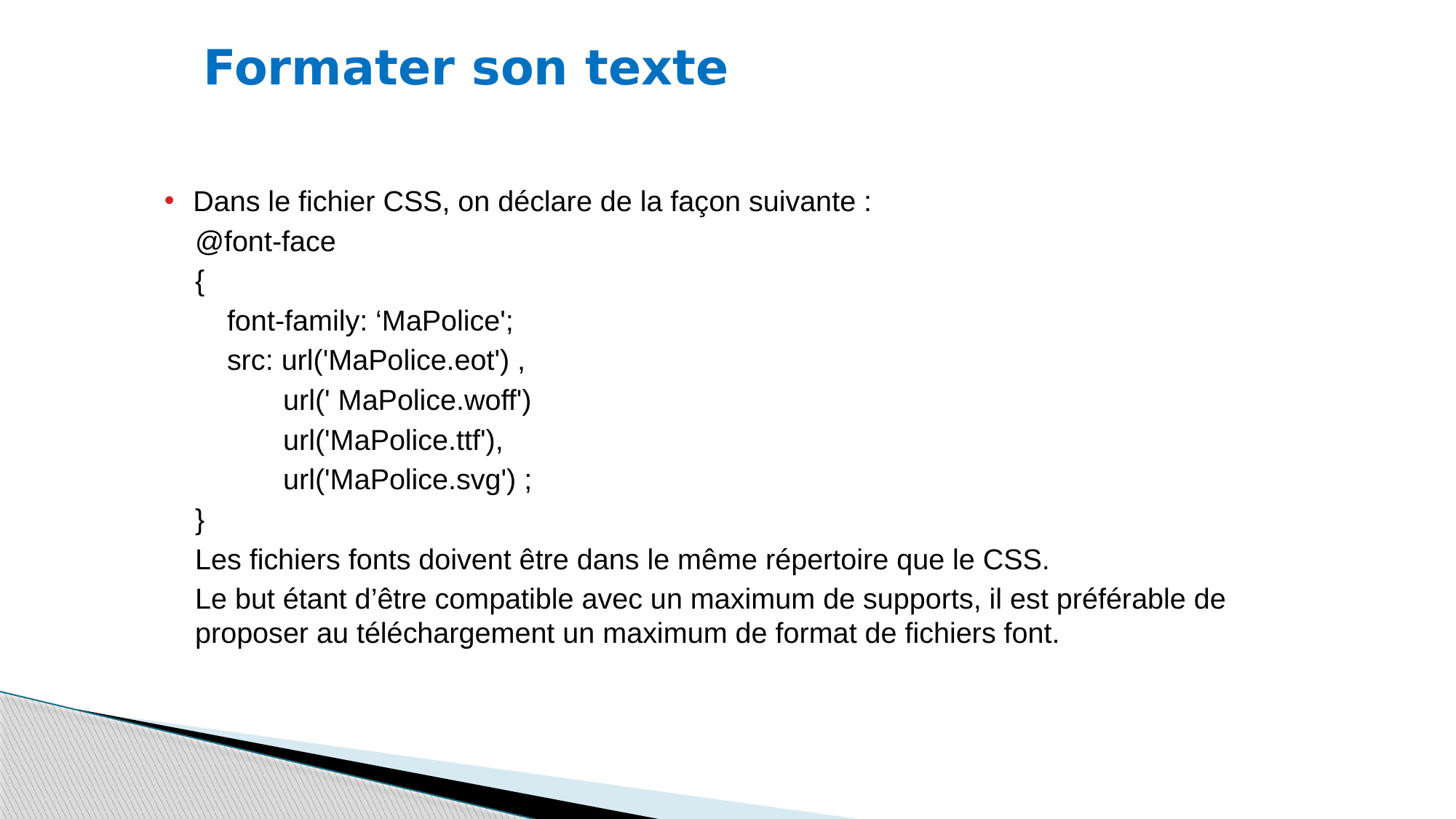

Formater son texte
Dans le fichier CSS, on déclare de la façon suivante :
@font-face
{
    font-family: ‘MaPolice';
    src: url('MaPolice.eot') ,
           url(' MaPolice.woff')
           url('MaPolice.ttf'),
           url('MaPolice.svg') ;
}
Les fichiers fonts doivent être dans le même répertoire que le CSS.
Le but étant d’être compatible avec un maximum de supports, il est préférable de proposer au téléchargement un maximum de format de fichiers font.